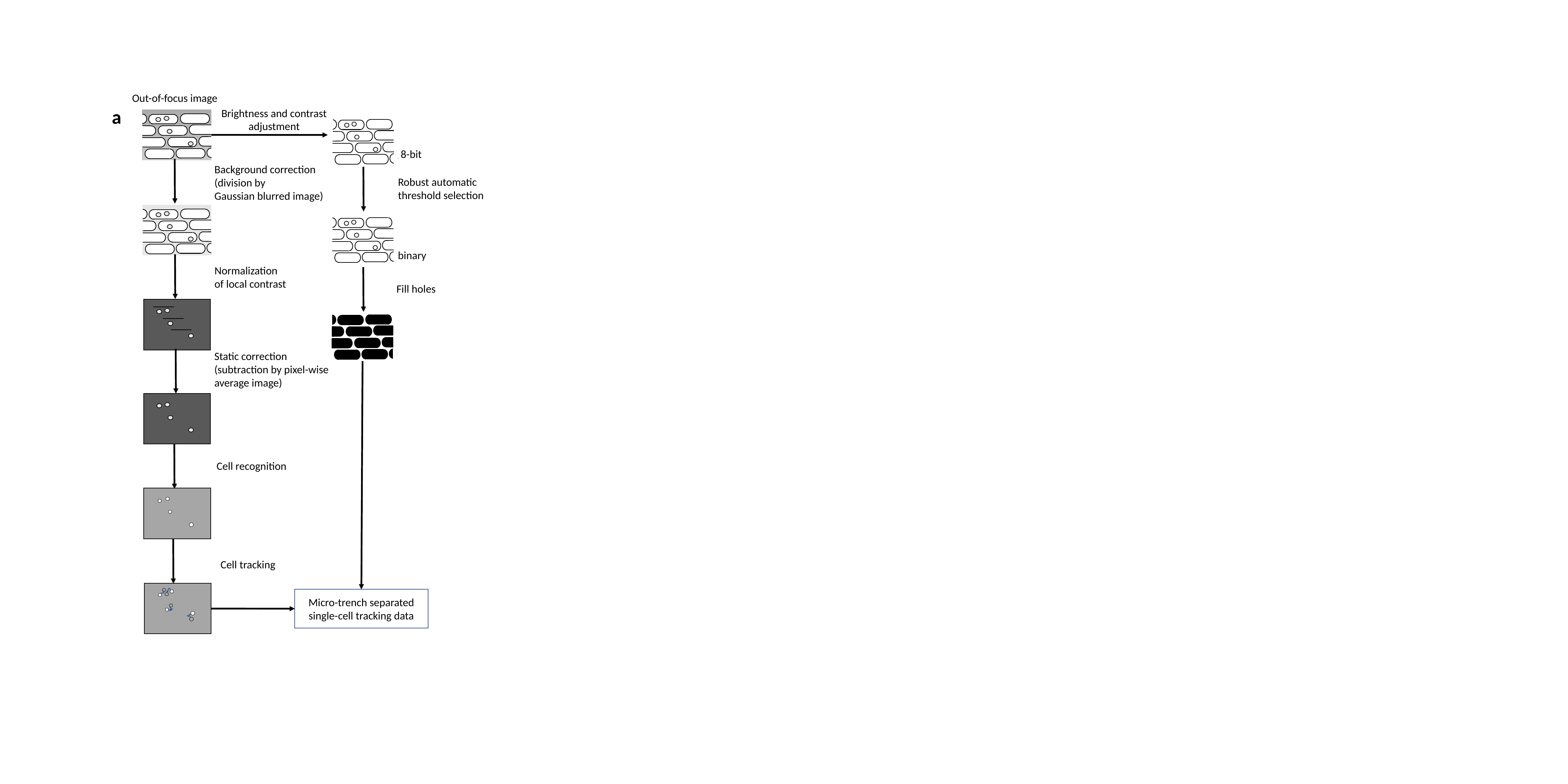

Out-of-focus image
Brightness and contrast adjustment

8-bit
Background correction
(division by
Gaussian blurred image)
Robust automatic threshold selection

binary
Normalization
of local contrast
Fill holes

Static correction
(subtraction by pixel-wise average image)

Cell recognition

Cell tracking

Micro-trench separated single-cell tracking data
a